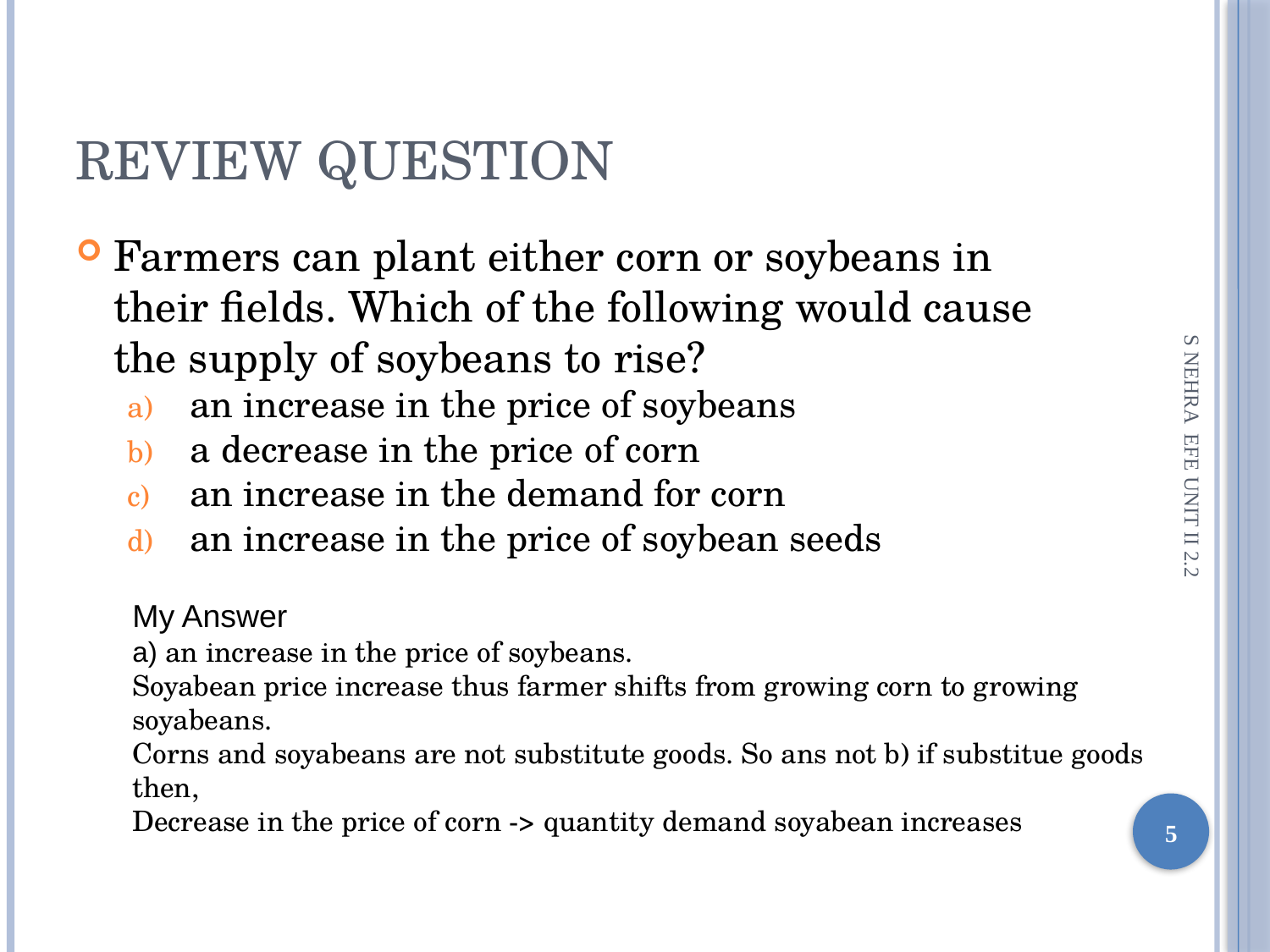

Review question
Farmers can plant either corn or soybeans in their fields. Which of the following would cause the supply of soybeans to rise?
an increase in the price of soybeans
a decrease in the price of corn
an increase in the demand for corn
an increase in the price of soybean seeds
S NEHRA  EFE UNIT II 2.2
My Answer
a) an increase in the price of soybeans.
Soyabean price increase thus farmer shifts from growing corn to growing soyabeans.
Corns and soyabeans are not substitute goods. So ans not b) if substitue goods then,
Decrease in the price of corn -> quantity demand soyabean increases

5